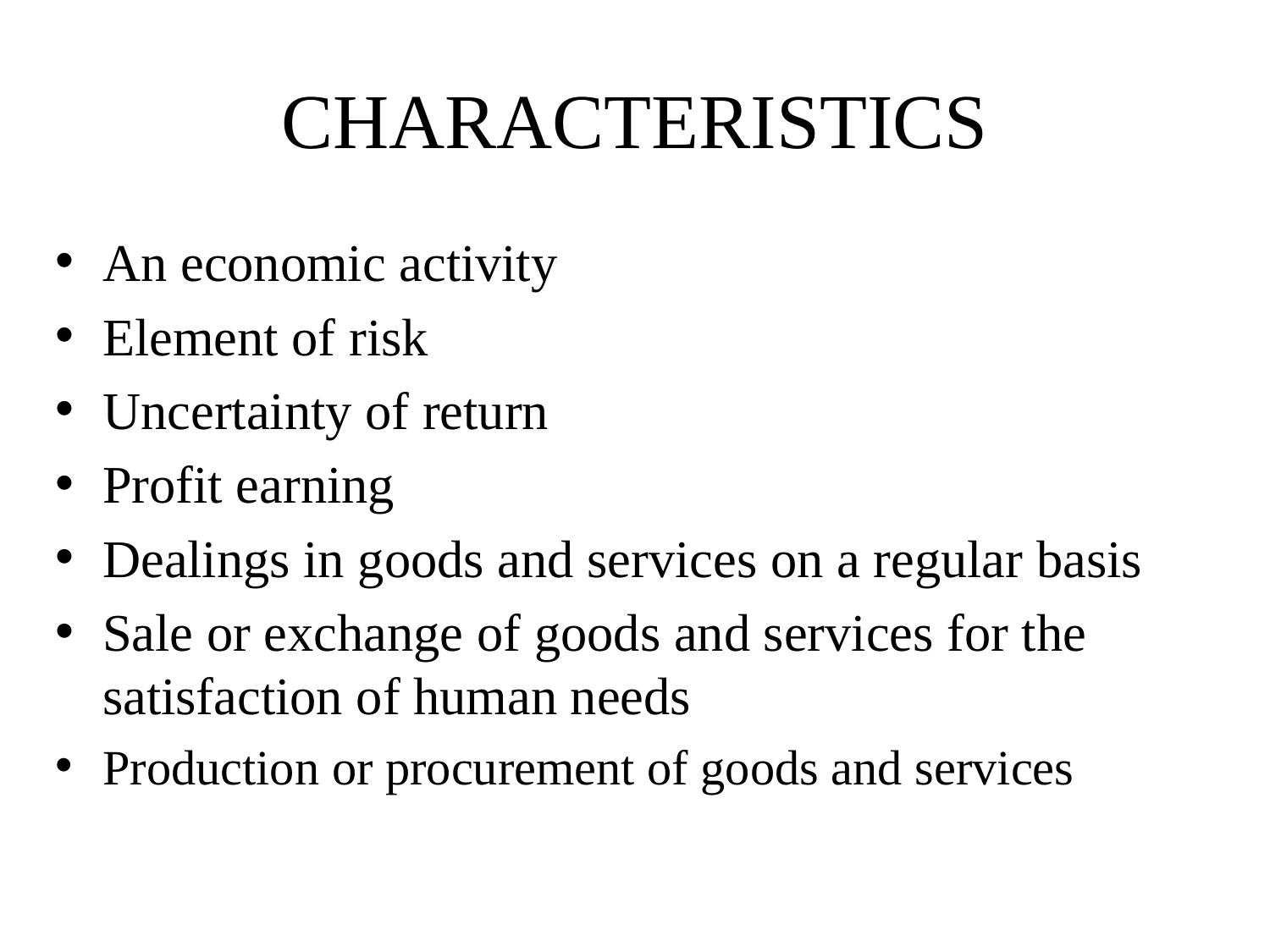

# CHARACTERISTICS
An economic activity
Element of risk
Uncertainty of return
Profit earning
Dealings in goods and services on a regular basis
Sale or exchange of goods and services for the satisfaction of human needs
Production or procurement of goods and services